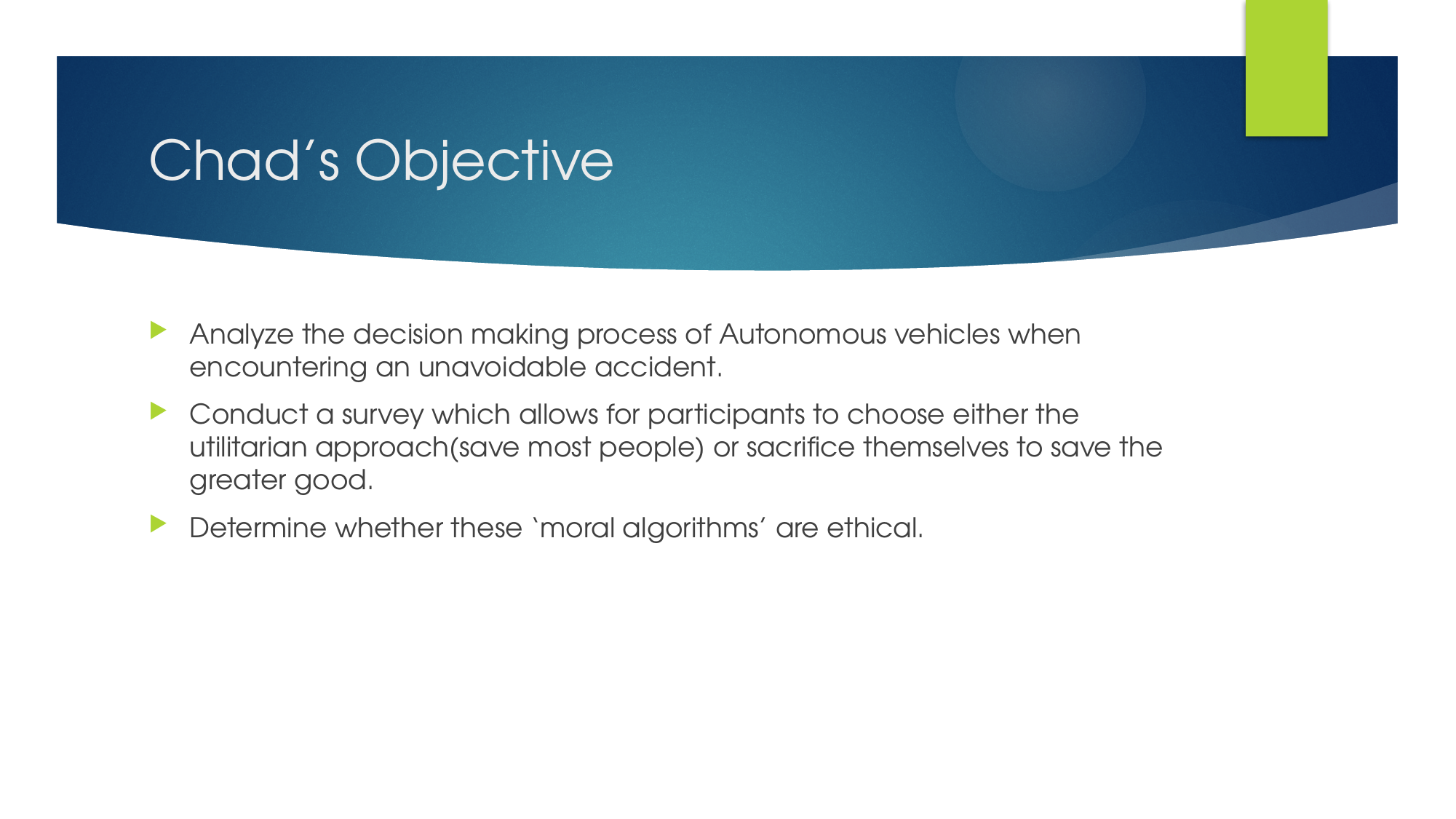

# Chad’s Objective
Analyze the decision making process of Autonomous vehicles when encountering an unavoidable accident.
Conduct a survey which allows for participants to choose either the utilitarian approach(save most people) or sacrifice themselves to save the greater good.
Determine whether these ‘moral algorithms’ are ethical.